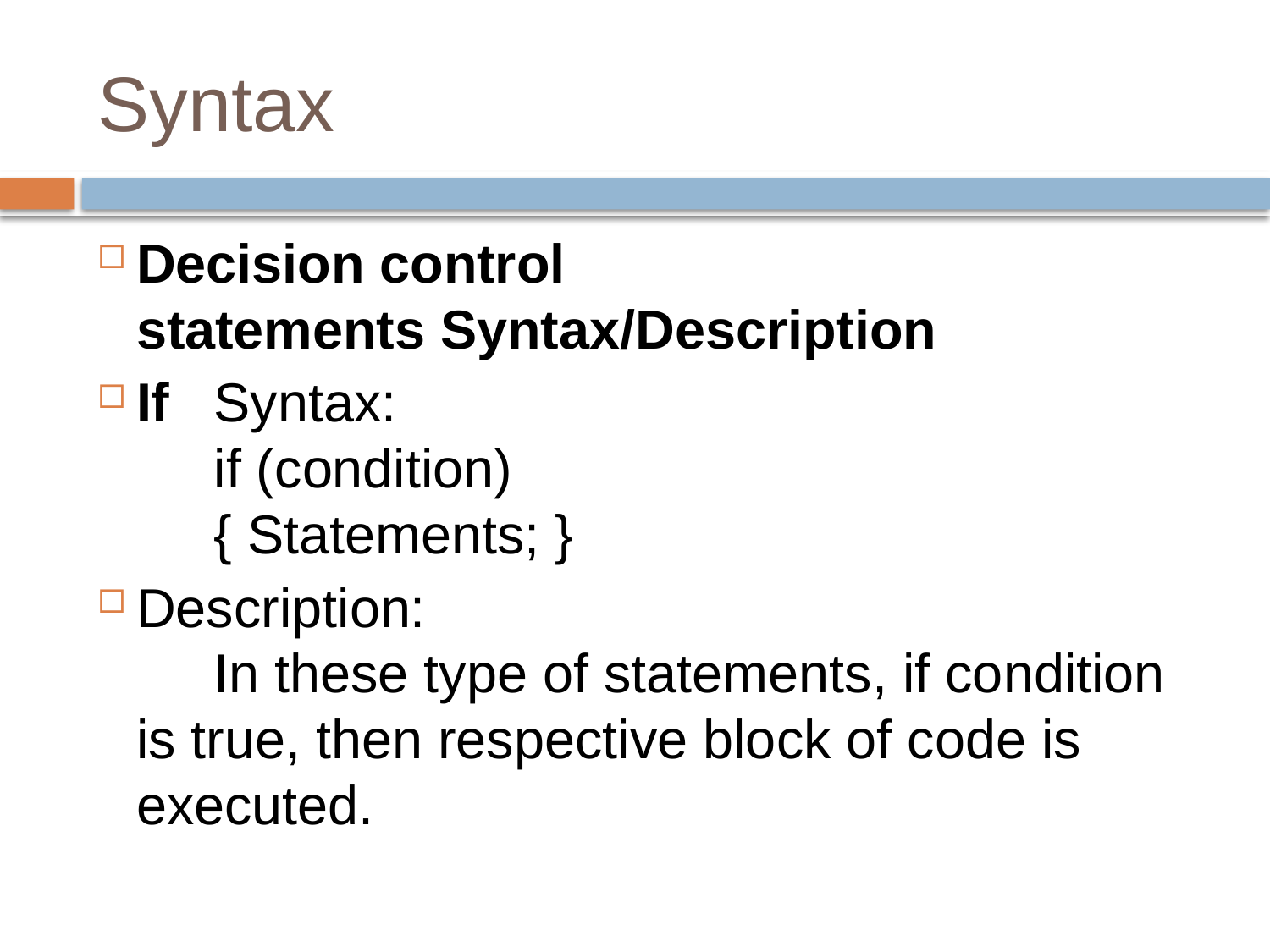

# Syntax
Decision control statements Syntax/Description
If			Syntax:
		if (condition)
		{ Statements; }
Description:
		In these type of statements, if condition is true, then respective block of code is executed.